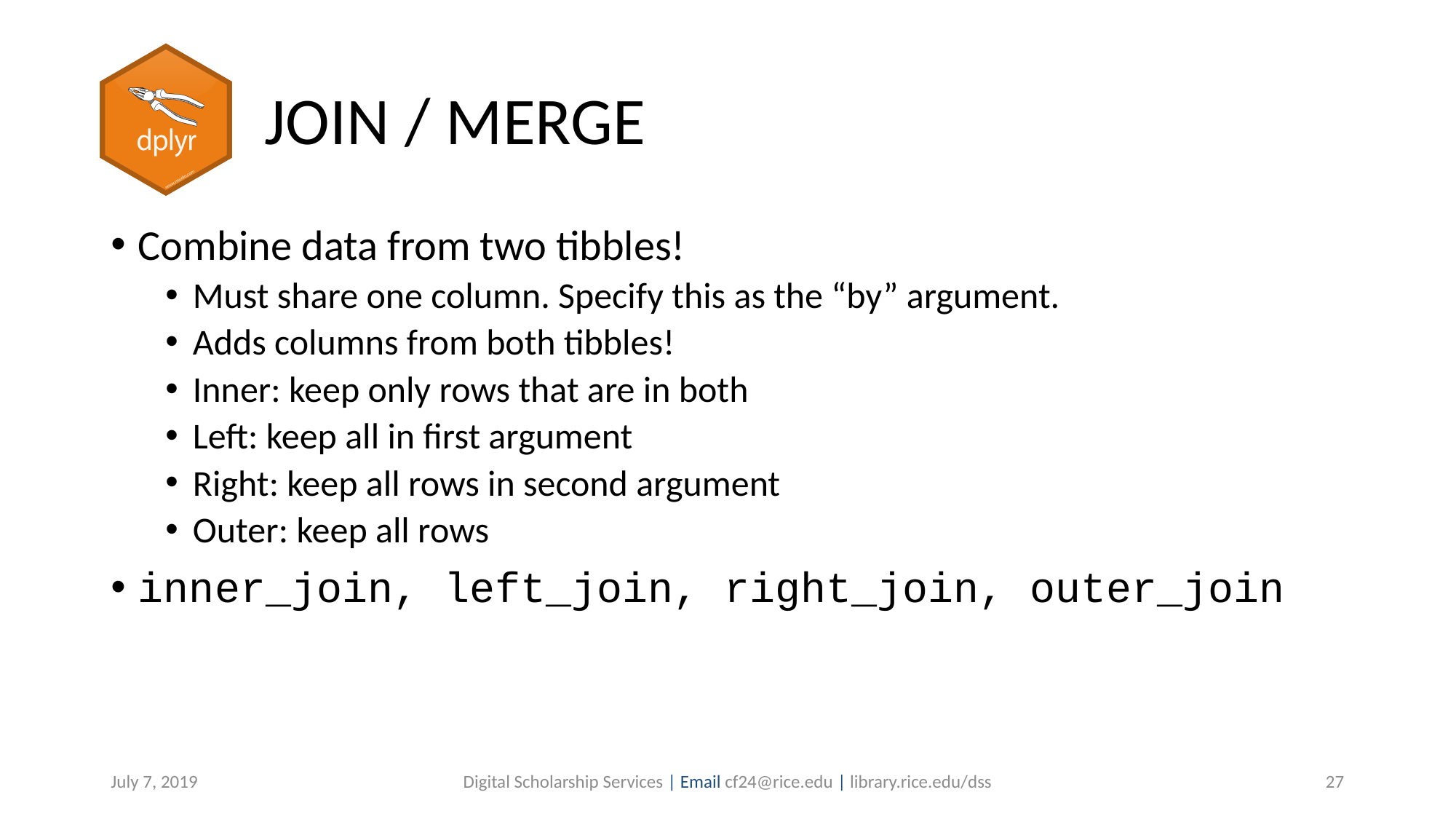

# JOIN / MERGE
Combine data from two tibbles!
Must share one column. Specify this as the “by” argument.
Adds columns from both tibbles!
Inner: keep only rows that are in both
Left: keep all in first argument
Right: keep all rows in second argument
Outer: keep all rows
inner_join, left_join, right_join, outer_join
July 7, 2019
Digital Scholarship Services | Email cf24@rice.edu | library.rice.edu/dss
27